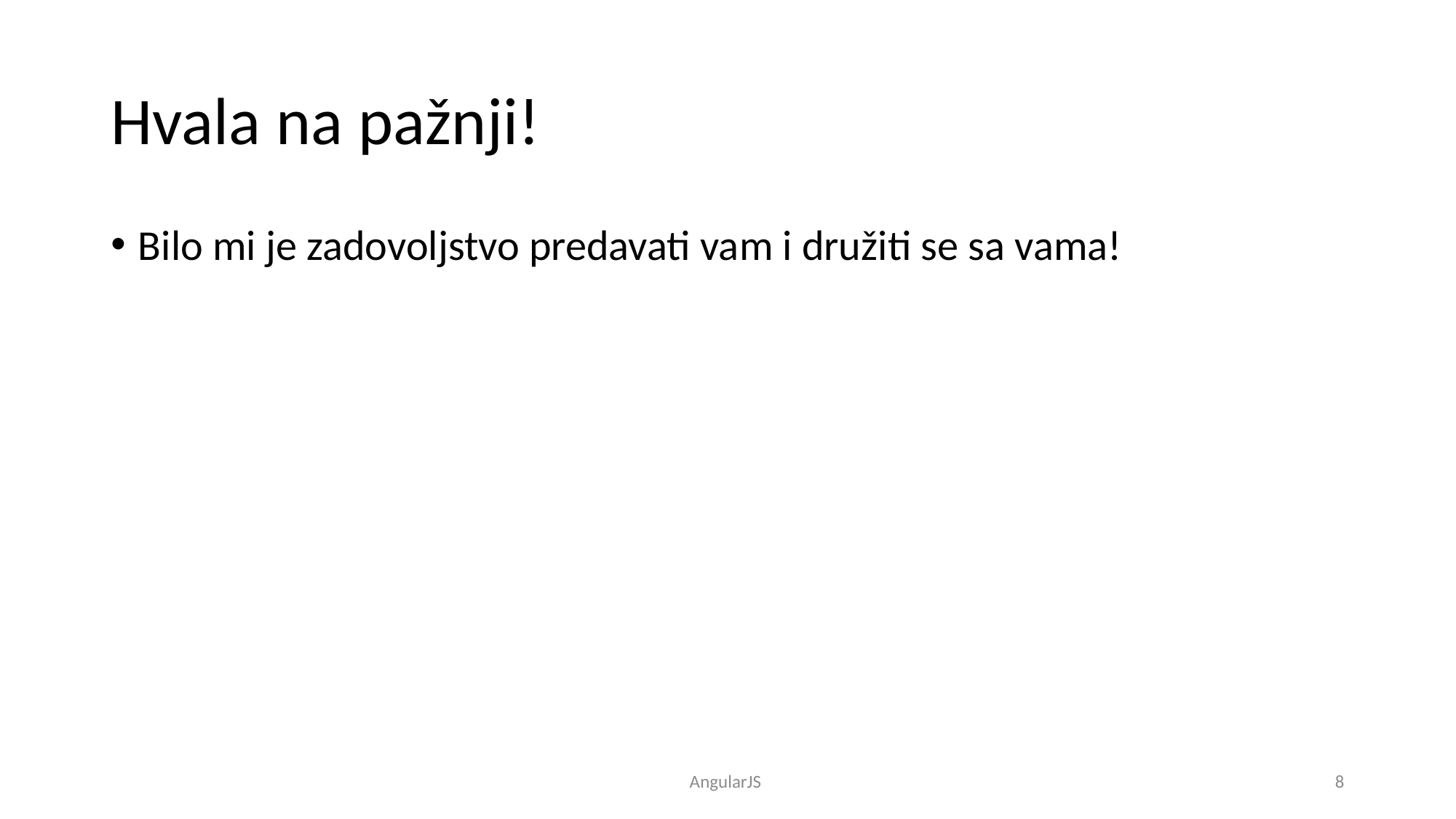

# Hvala na pažnji!
Bilo mi je zadovoljstvo predavati vam i družiti se sa vama!

AngularJS
8